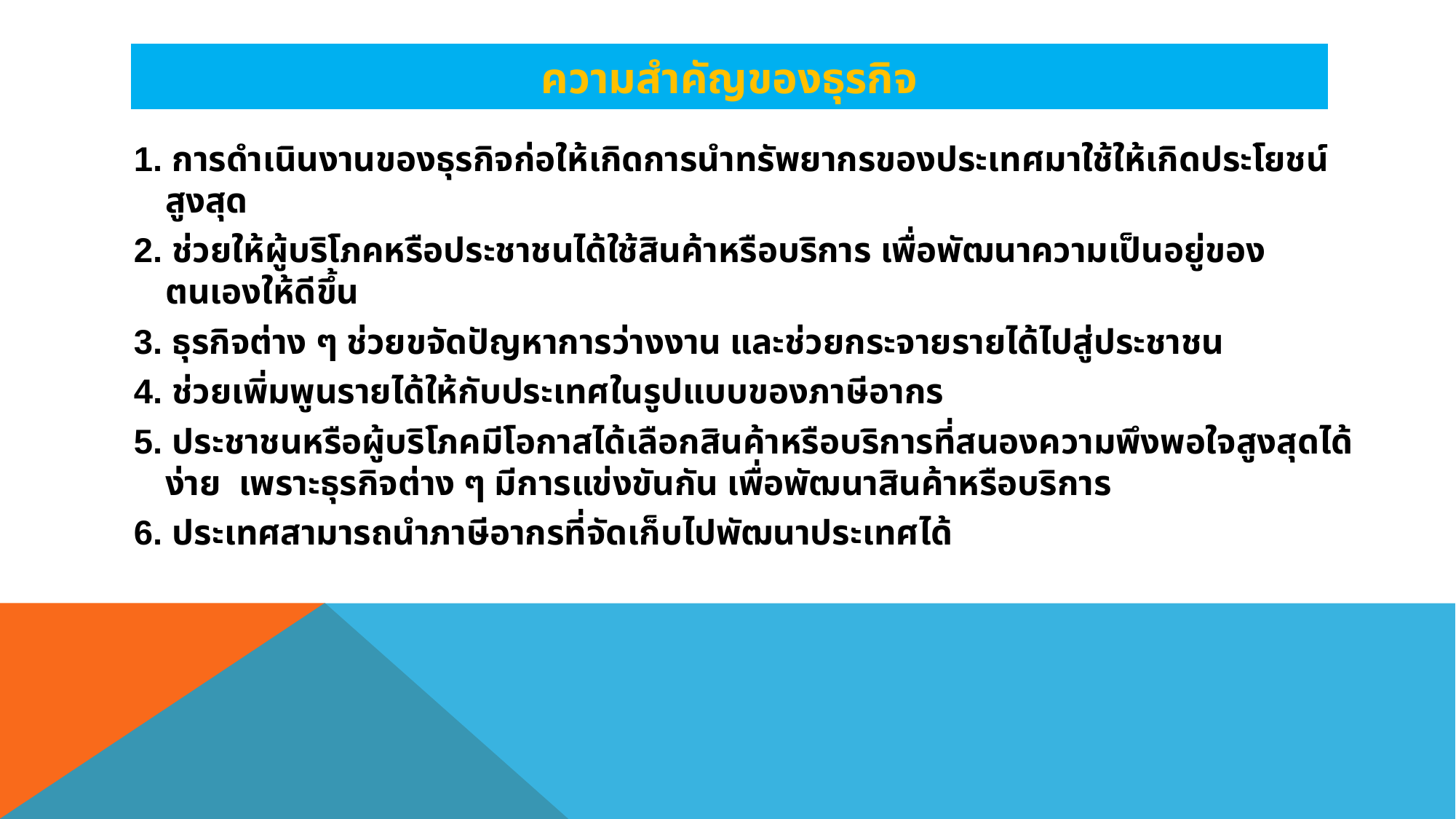

# ความสำคัญของธุรกิจ
1. การดำเนินงานของธุรกิจก่อให้เกิดการนำทรัพยากรของประเทศมาใช้ให้เกิดประโยชน์สูงสุด
2. ช่วยให้ผู้บริโภคหรือประชาชนได้ใช้สินค้าหรือบริการ เพื่อพัฒนาความเป็นอยู่ของตนเองให้ดีขึ้น
3. ธุรกิจต่าง ๆ ช่วยขจัดปัญหาการว่างงาน และช่วยกระจายรายได้ไปสู่ประชาชน
4. ช่วยเพิ่มพูนรายได้ให้กับประเทศในรูปแบบของภาษีอากร
5. ประชาชนหรือผู้บริโภคมีโอกาสได้เลือกสินค้าหรือบริการที่สนองความพึงพอใจสูงสุดได้ง่าย  เพราะธุรกิจต่าง ๆ มีการแข่งขันกัน เพื่อพัฒนาสินค้าหรือบริการ
6. ประเทศสามารถนำภาษีอากรที่จัดเก็บไปพัฒนาประเทศได้